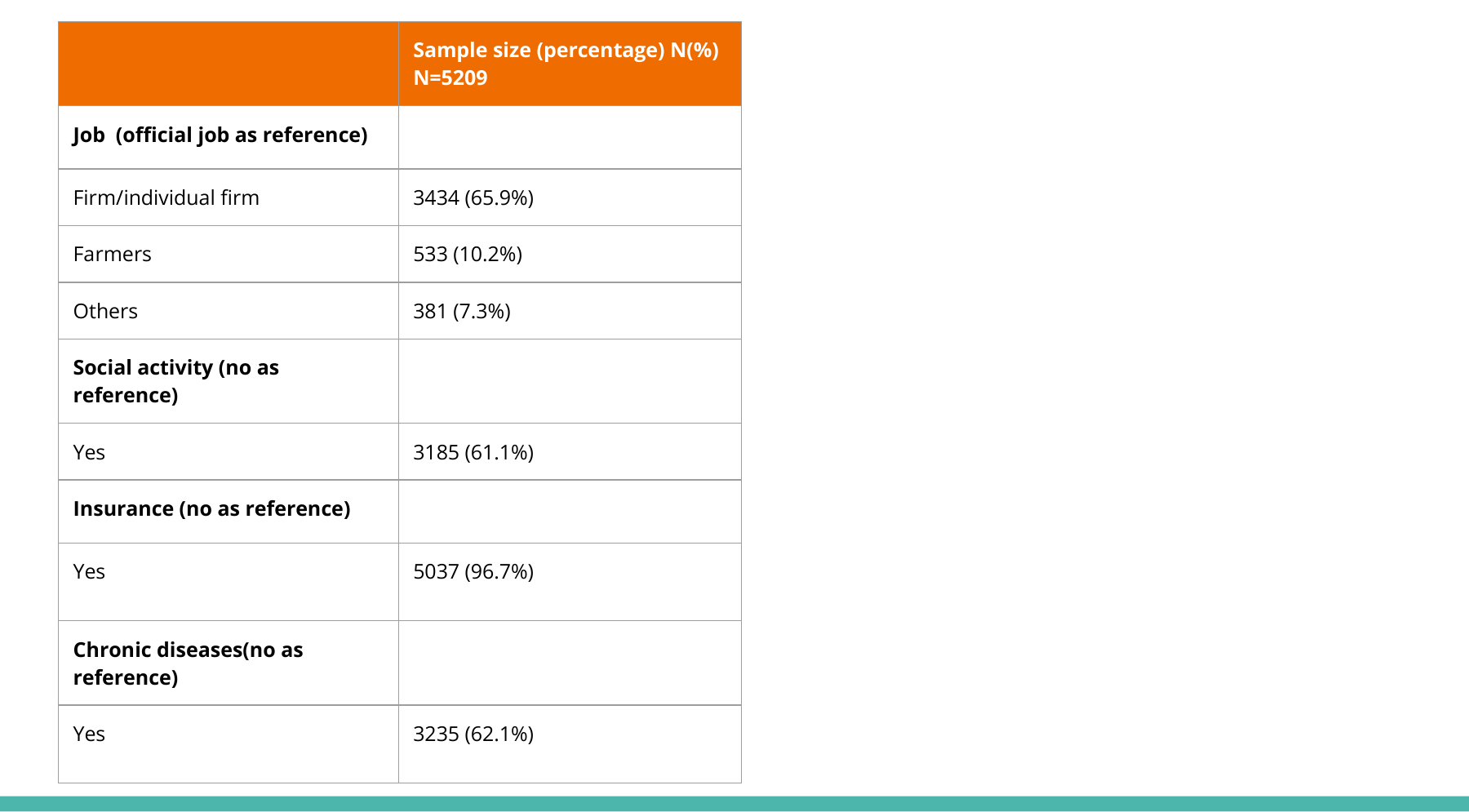

|  | Sample size (percentage) N(%) N=5209 |
| --- | --- |
| Job (official job as reference) |  |
| Firm/individual firm | 3434 (65.9%) |
| Farmers | 533 (10.2%) |
| Others | 381 (7.3%) |
| Social activity (no as reference) |  |
| Yes | 3185 (61.1%) |
| Insurance (no as reference) |  |
| Yes | 5037 (96.7%) |
| Chronic diseases(no as reference) |  |
| Yes | 3235 (62.1%) |